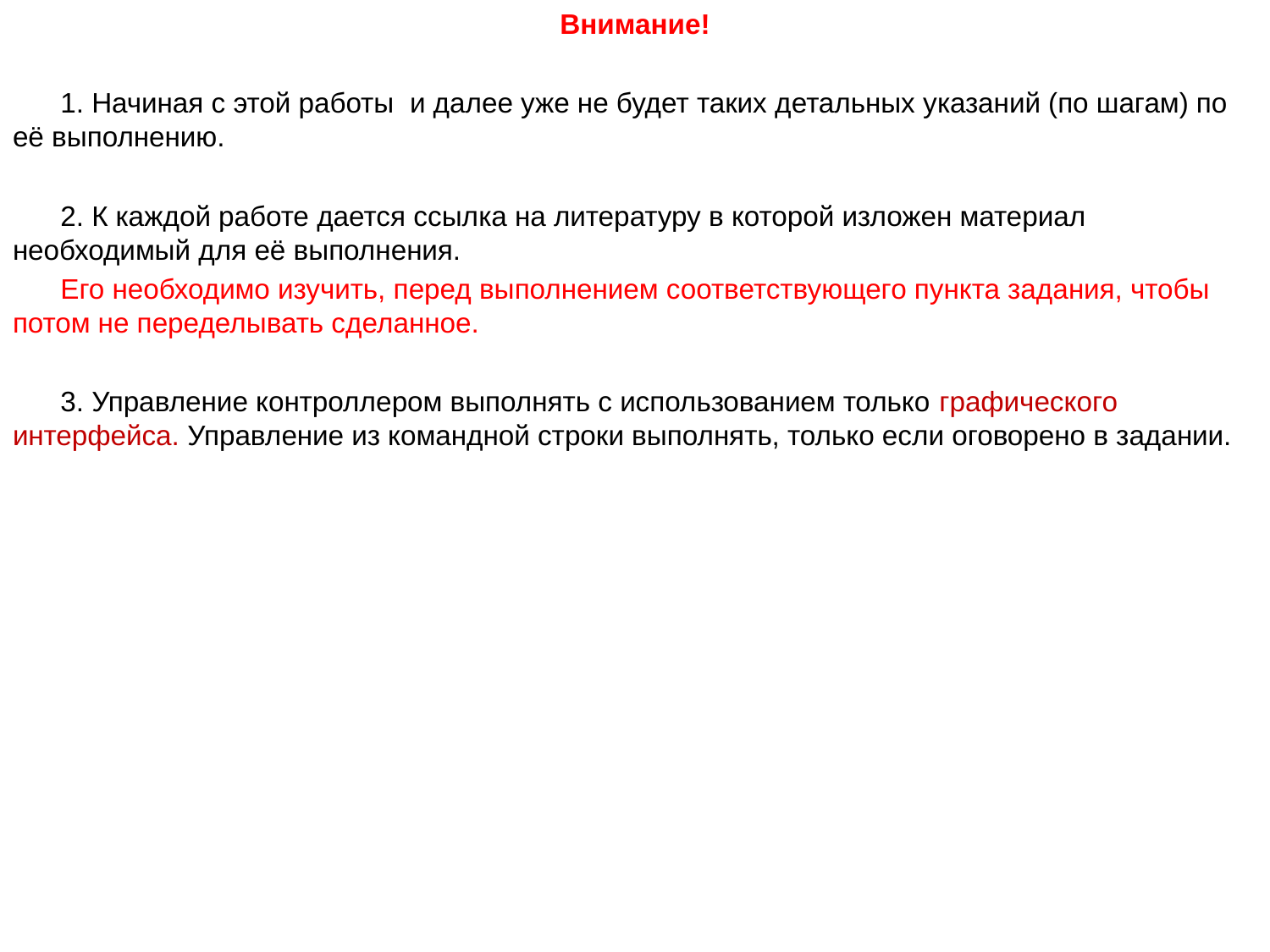

# Внимание!

1. Начиная с этой работы  и далее уже не будет таких детальных указаний (по шагам) по её выполнению.

2. К каждой работе дается ссылка на литературу в которой изложен материал необходимый для её выполнения.
Его необходимо изучить, перед выполнением соответствующего пункта задания, чтобы потом не переделывать сделанное.

3. Управление контроллером выполнять с использованием только графического интерфейса. Управление из командной строки выполнять, только если оговорено в задании.